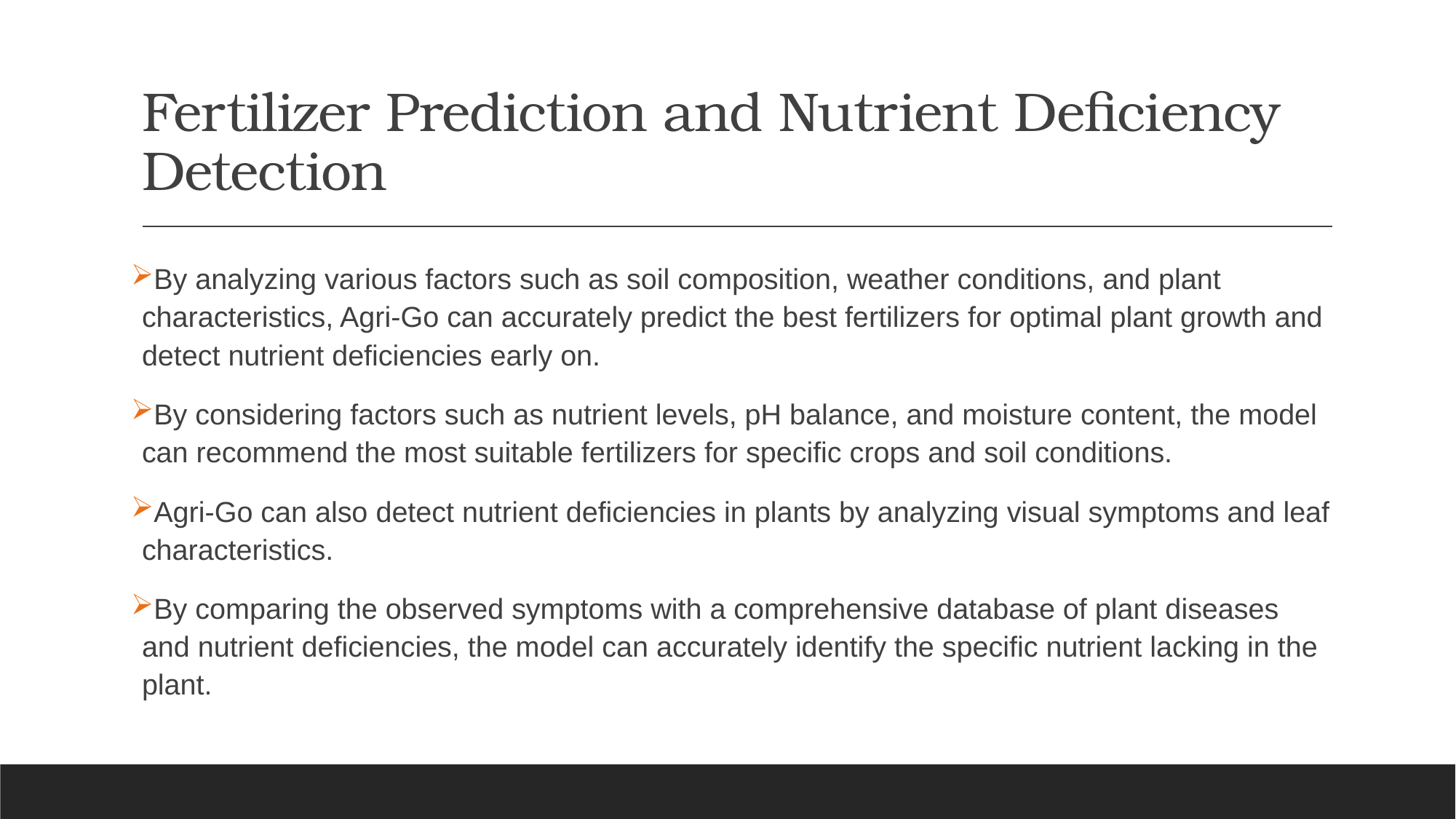

# Fertilizer Prediction and Nutrient Deficiency Detection
By analyzing various factors such as soil composition, weather conditions, and plant characteristics, Agri-Go can accurately predict the best fertilizers for optimal plant growth and detect nutrient deficiencies early on.
By considering factors such as nutrient levels, pH balance, and moisture content, the model can recommend the most suitable fertilizers for specific crops and soil conditions.
Agri-Go can also detect nutrient deficiencies in plants by analyzing visual symptoms and leaf characteristics.
By comparing the observed symptoms with a comprehensive database of plant diseases and nutrient deficiencies, the model can accurately identify the specific nutrient lacking in the plant.